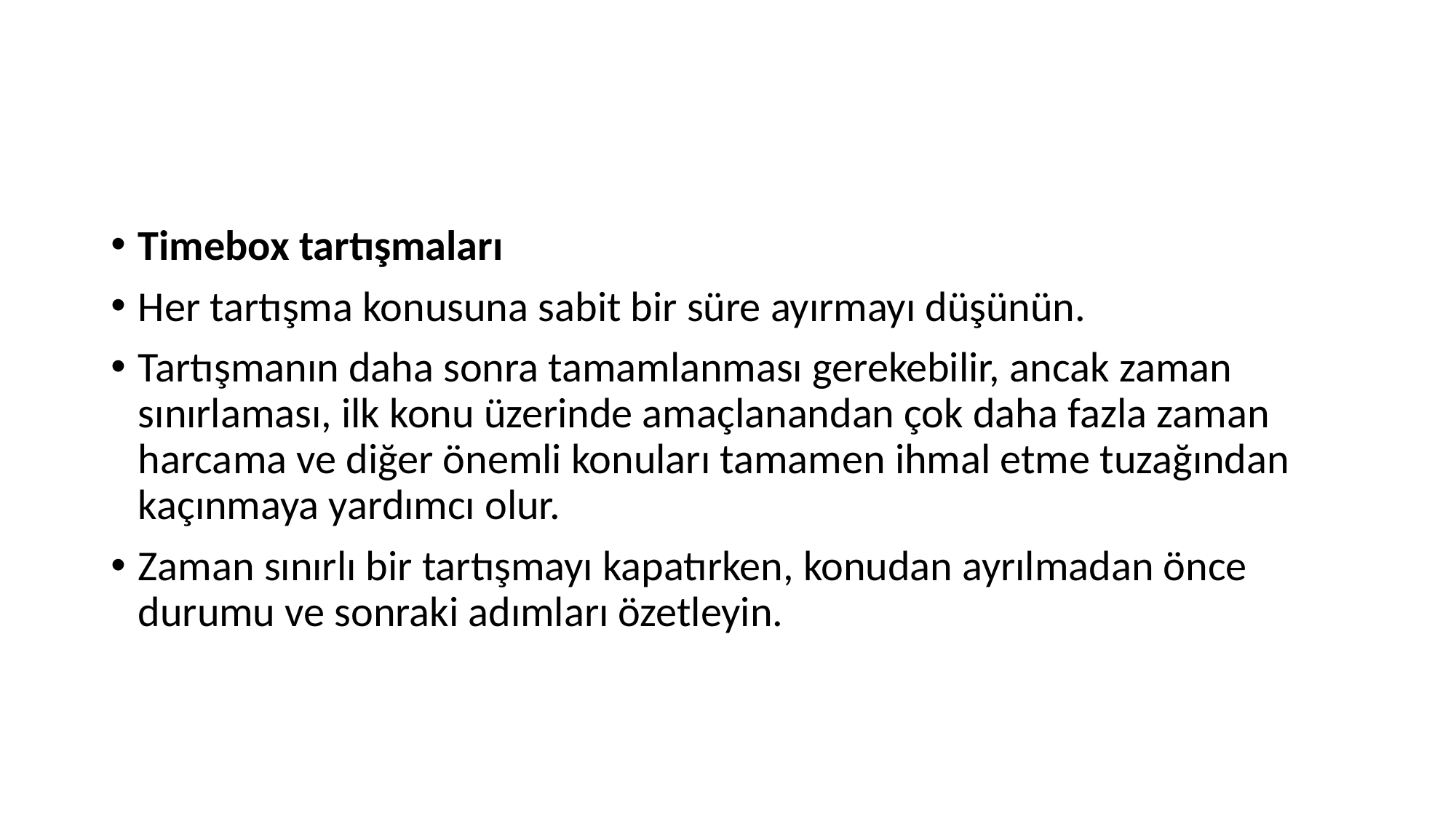

#
Timebox tartışmaları
Her tartışma konusuna sabit bir süre ayırmayı düşünün.
Tartışmanın daha sonra tamamlanması gerekebilir, ancak zaman sınırlaması, ilk konu üzerinde amaçlanandan çok daha fazla zaman harcama ve diğer önemli konuları tamamen ihmal etme tuzağından kaçınmaya yardımcı olur.
Zaman sınırlı bir tartışmayı kapatırken, konudan ayrılmadan önce durumu ve sonraki adımları özetleyin.